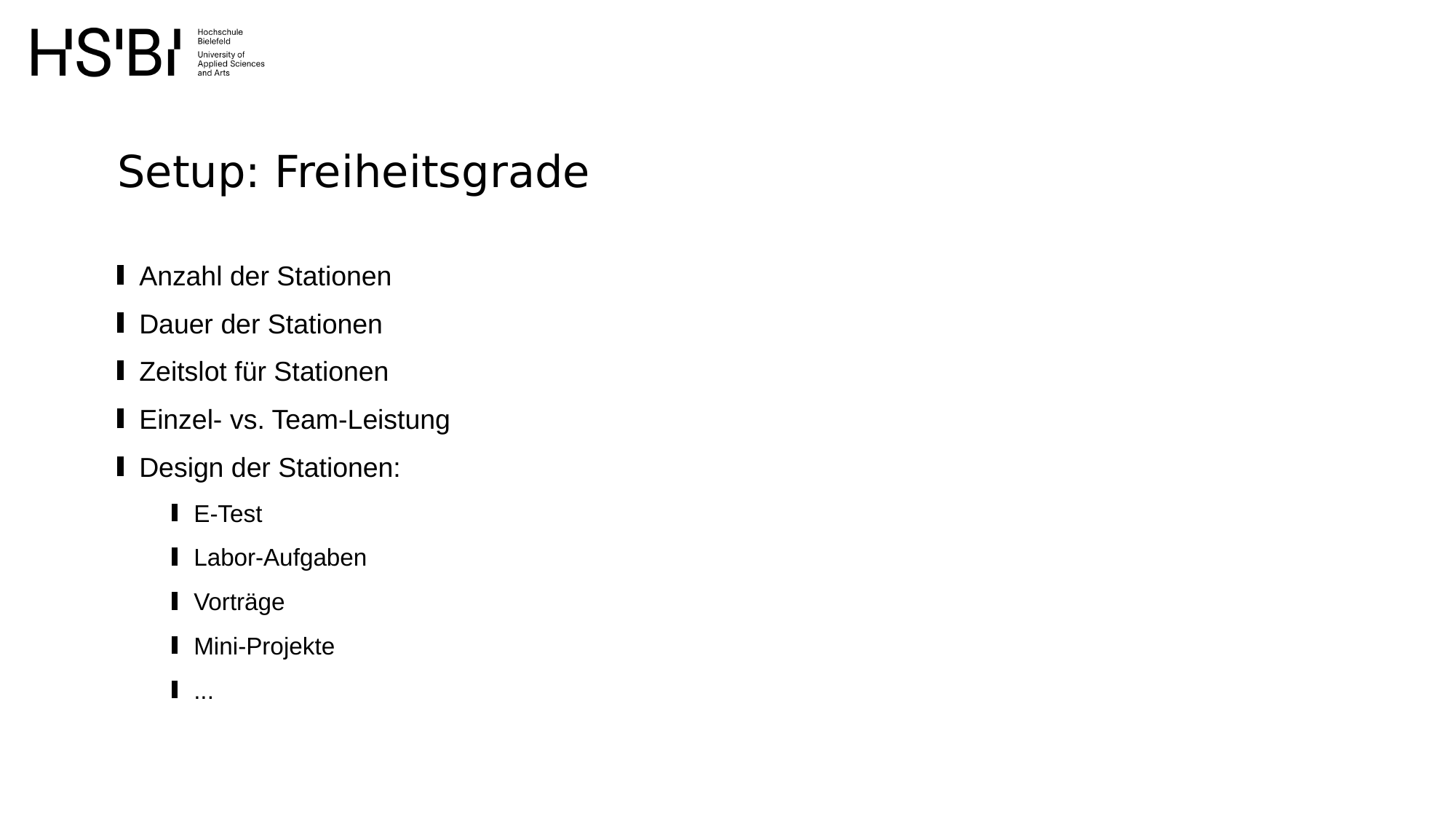

Setup: Freiheitsgrade
Anzahl der Stationen
Dauer der Stationen
Zeitslot für Stationen
Einzel- vs. Team-Leistung
Design der Stationen:
E-Test
Labor-Aufgaben
Vorträge
Mini-Projekte
...